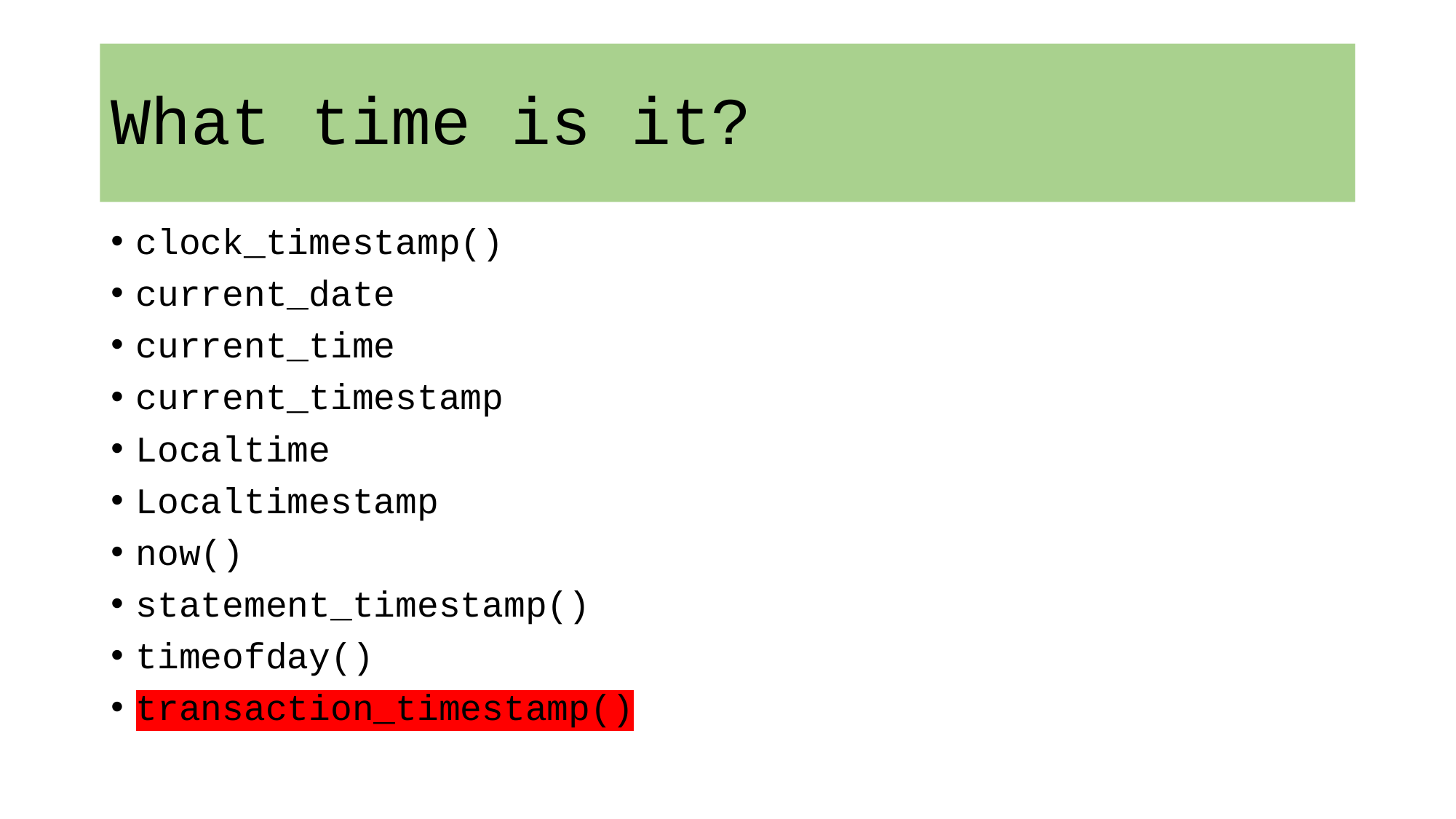

# What time is it?
clock_timestamp()
current_date
current_time
current_timestamp
Localtime
Localtimestamp
now()
statement_timestamp()
timeofday()
transaction_timestamp()